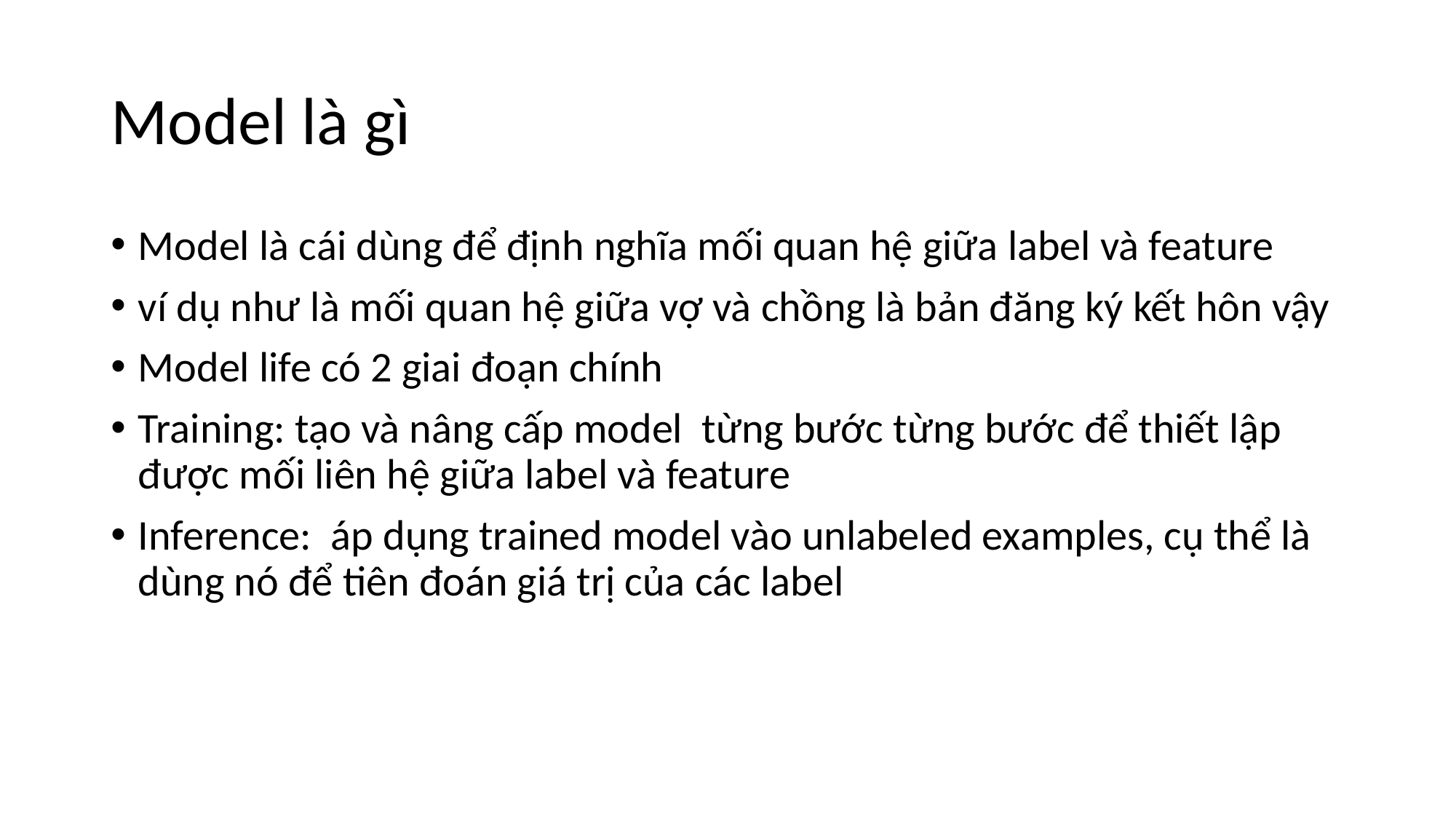

# Model là gì
Model là cái dùng để định nghĩa mối quan hệ giữa label và feature
ví dụ như là mối quan hệ giữa vợ và chồng là bản đăng ký kết hôn vậy
Model life có 2 giai đoạn chính
Training: tạo và nâng cấp model  từng bước từng bước để thiết lập được mối liên hệ giữa label và feature
Inference:  áp dụng trained model vào unlabeled examples, cụ thể là dùng nó để tiên đoán giá trị của các label